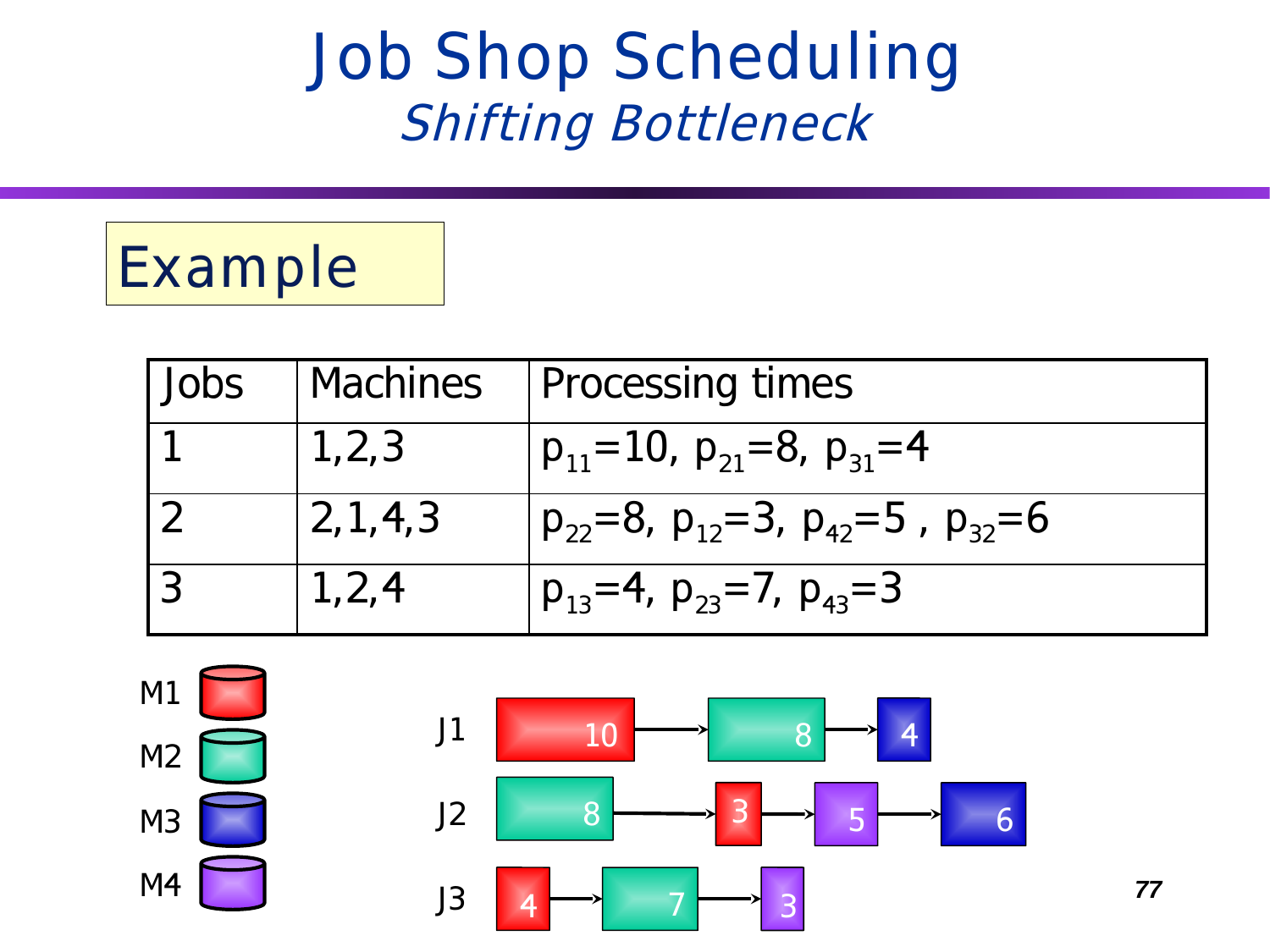

Job Shop Scheduling
Shifting Bottleneck
# Example
| Jobs | Machines | Processing times |
| --- | --- | --- |
| 1 | 1,2,3 | p11=10, p21=8, p31=4 |
| 2 | 2,1,4,3 | p22=8, p12=3, p42=5 , p32=6 |
| 3 | 1,2,4 | p13=4, p23=7, p43=3 |
M1

10

8

4
J1
M2

8

3

5

6
J2

M3

M4

4

7

3
77
J3